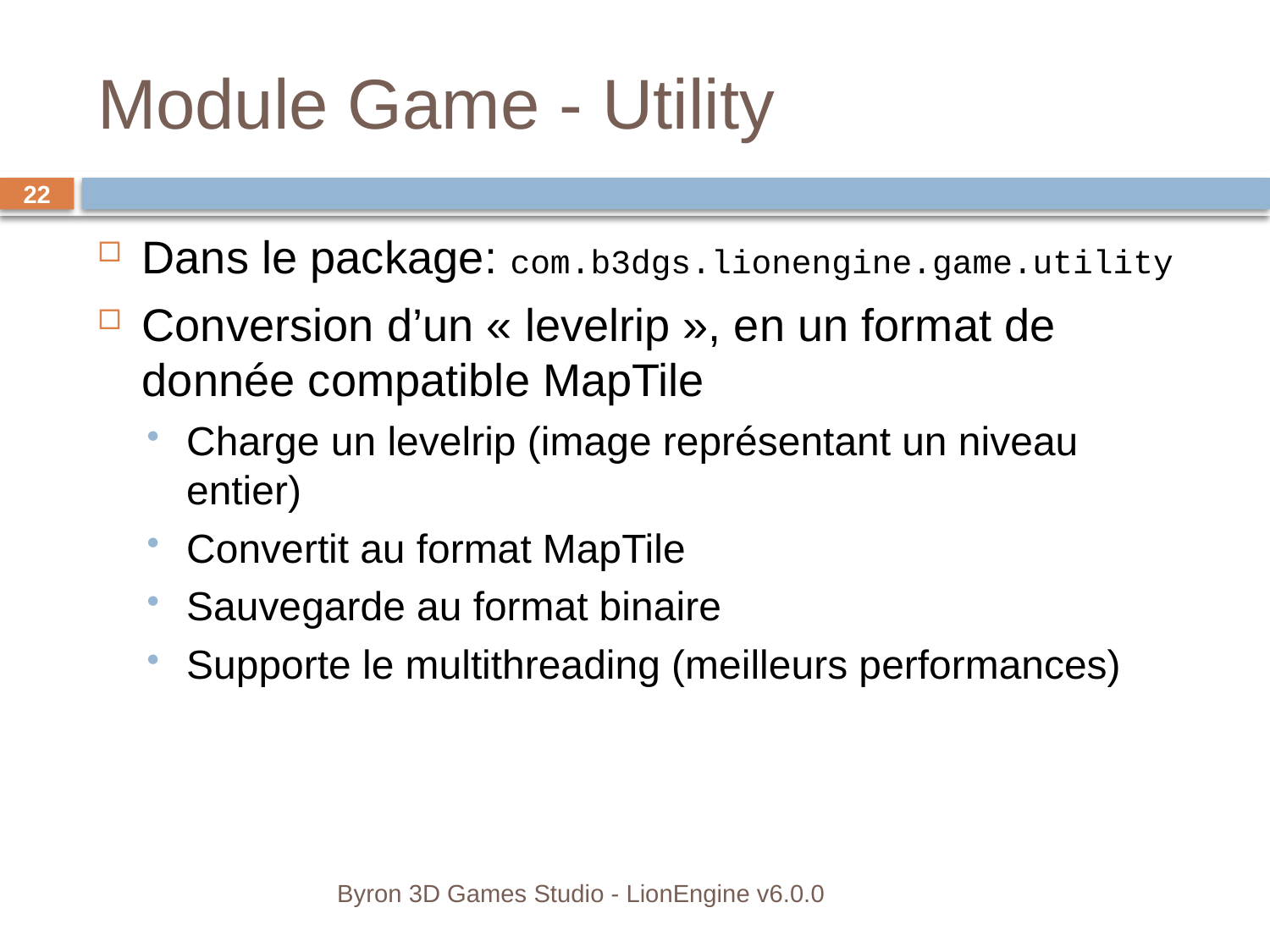

# Module Game - Utility
22
Dans le package: com.b3dgs.lionengine.game.utility
Conversion d’un « levelrip », en un format de donnée compatible MapTile
Charge un levelrip (image représentant un niveau entier)
Convertit au format MapTile
Sauvegarde au format binaire
Supporte le multithreading (meilleurs performances)
Byron 3D Games Studio - LionEngine v6.0.0